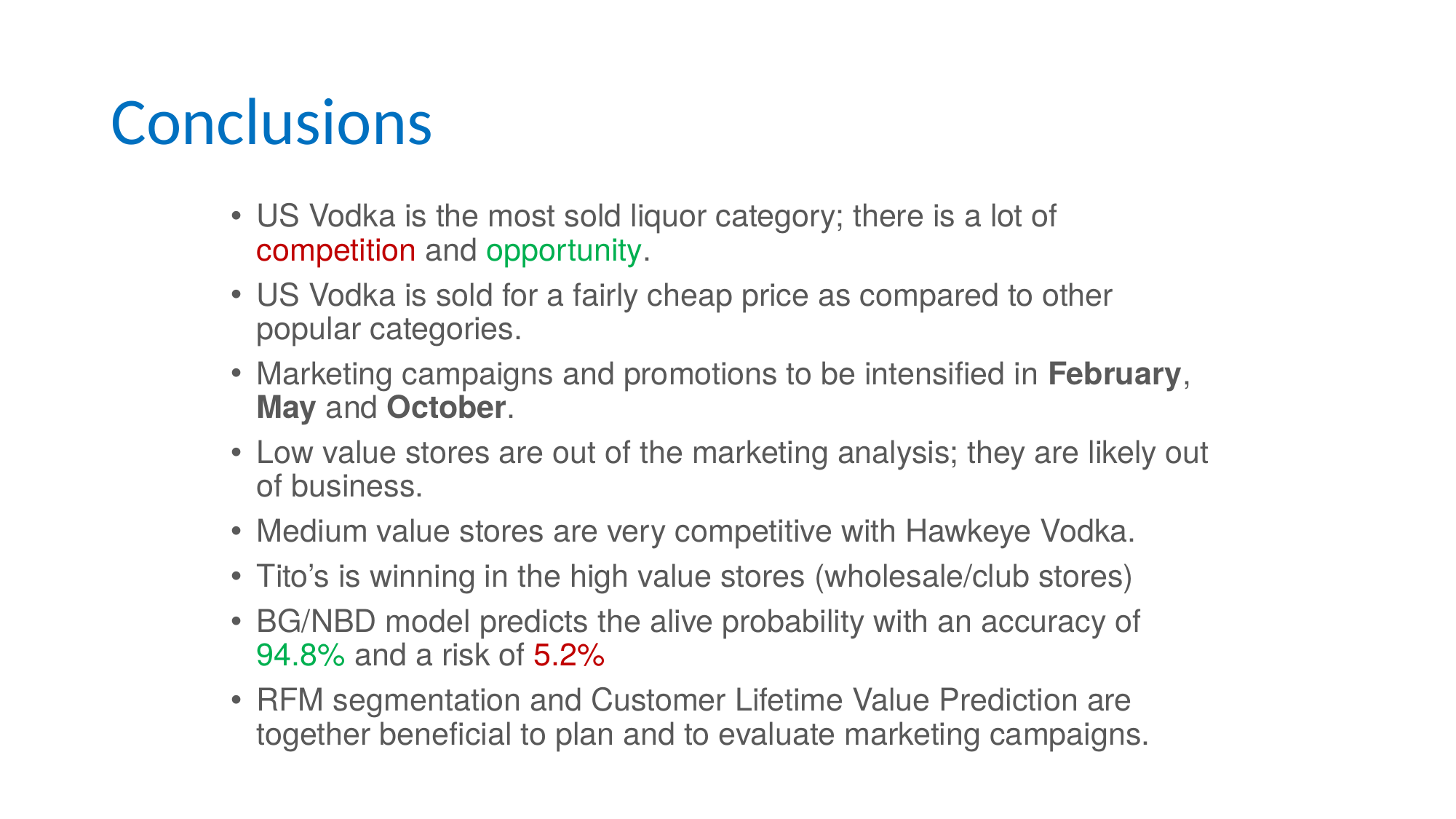

# Conclusions
US Vodka is the most sold liquor category; there is a lot of competition and opportunity.
US Vodka is sold for a fairly cheap price as compared to other popular categories.
Marketing campaigns and promotions to be intensified in February, May and October.
Low value stores are out of the marketing analysis; they are likely out of business.
Medium value stores are very competitive with Hawkeye Vodka.
Tito’s is winning in the high value stores (wholesale/club stores)
BG/NBD model predicts the alive probability with an accuracy of 94.8% and a risk of 5.2%
RFM segmentation and Customer Lifetime Value Prediction are together beneficial to plan and to evaluate marketing campaigns.